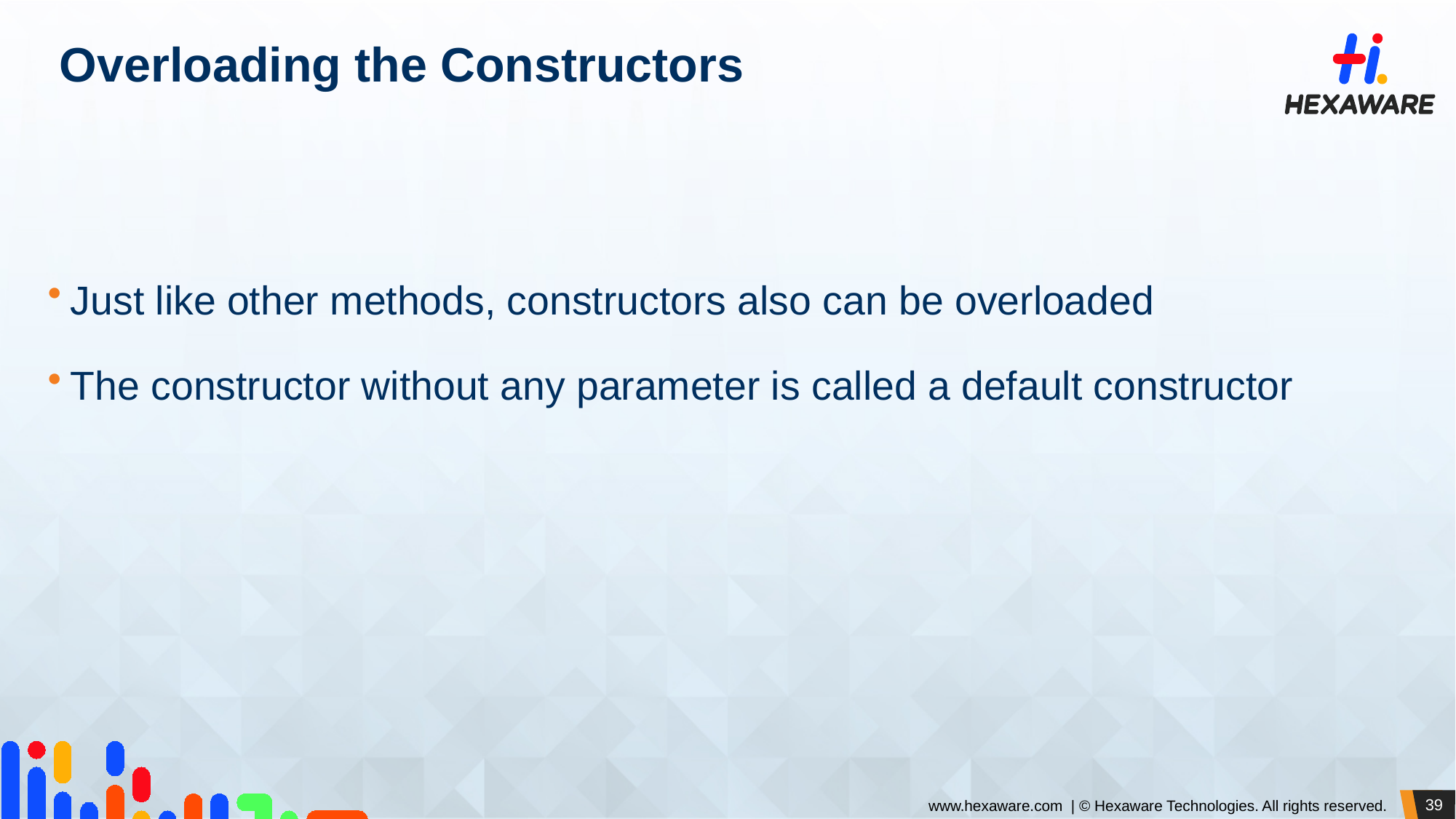

# Overloading the Constructors
Just like other methods, constructors also can be overloaded
The constructor without any parameter is called a default constructor